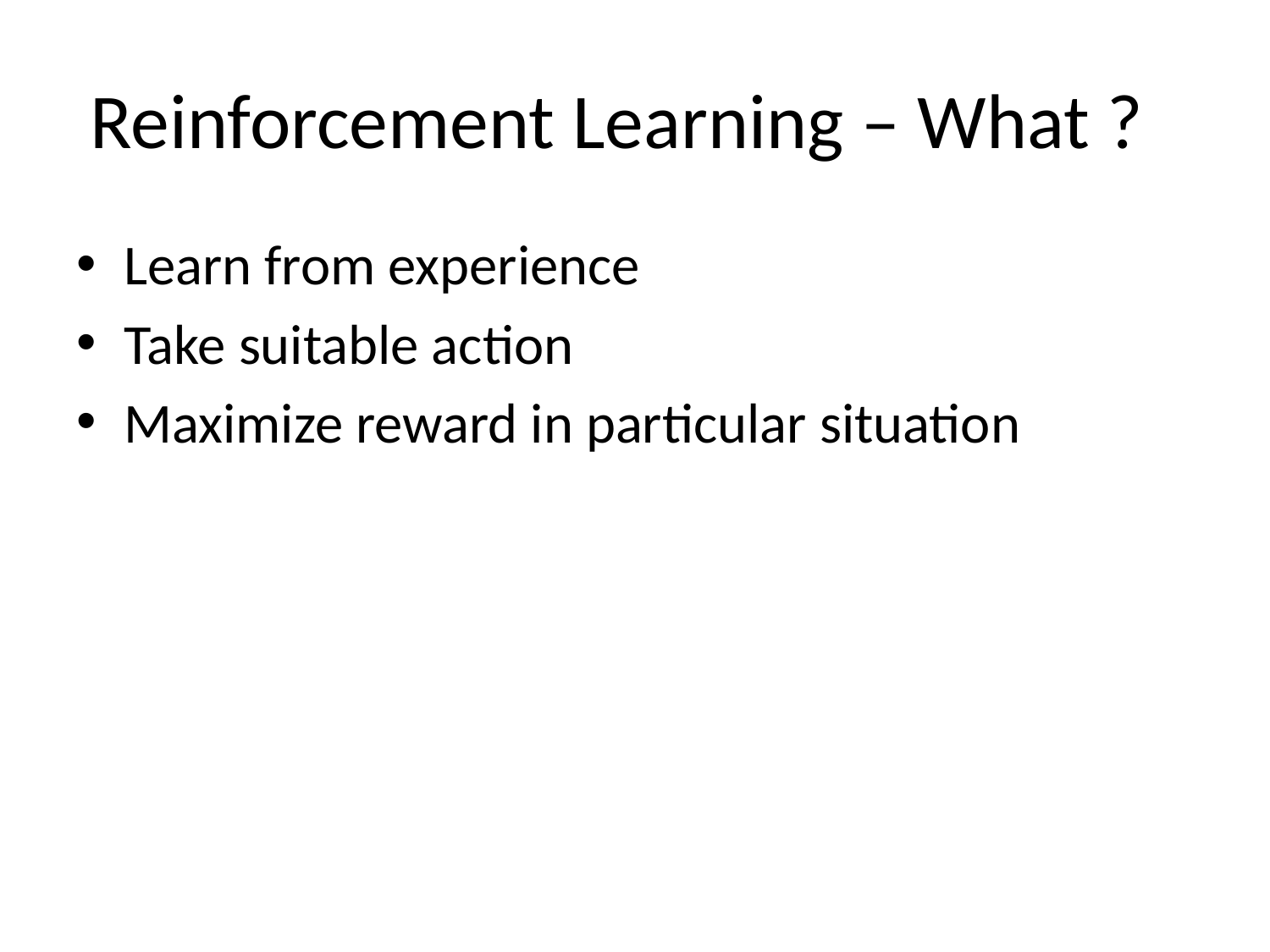

# Reinforcement Learning – What ?
Learn from experience
Take suitable action
Maximize reward in particular situation